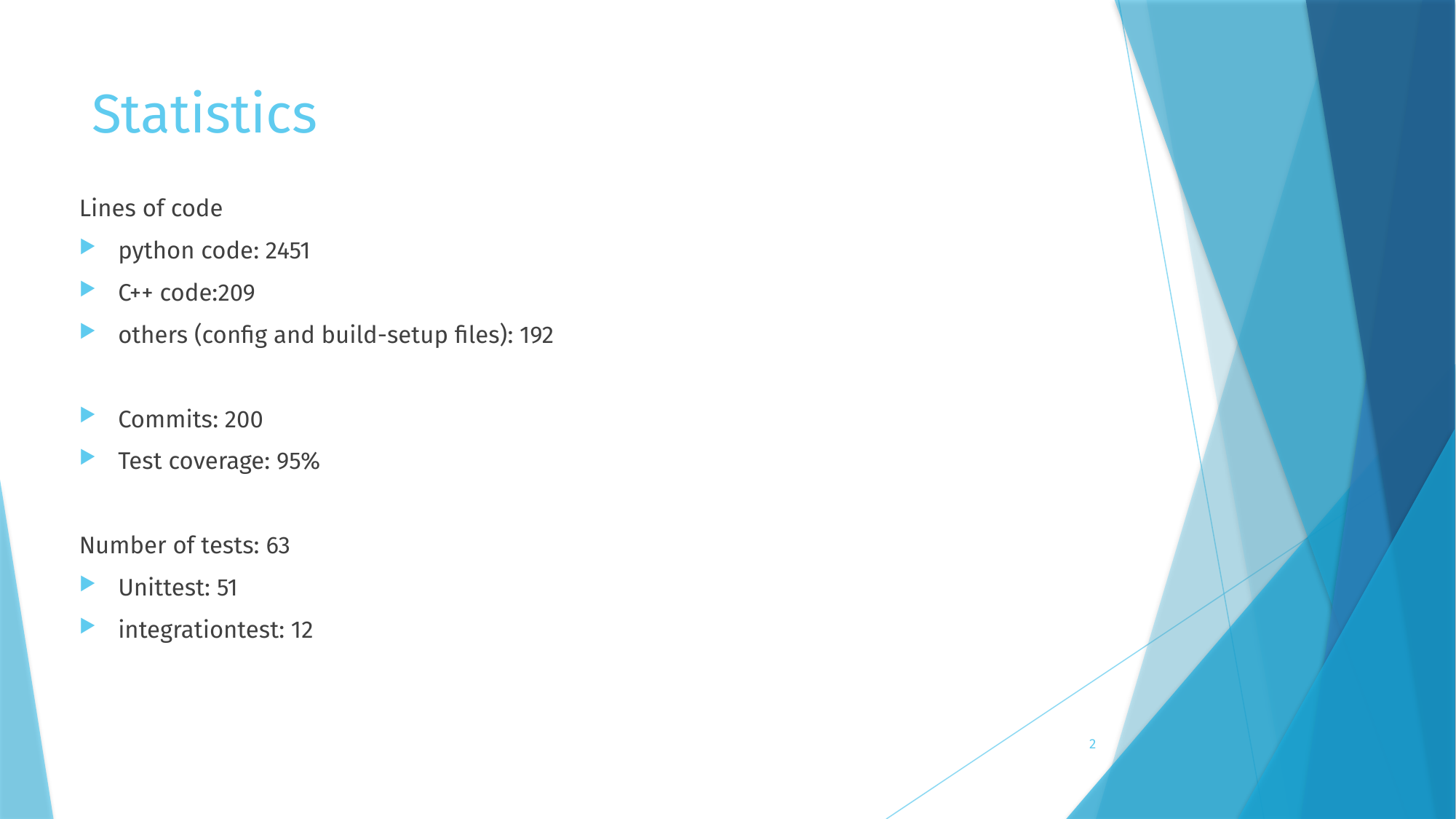

# Statistics
Lines of code
python code: 2451
C++ code:209
others (config and build-setup files): 192

Commits: 200
Test coverage: 95%

Number of tests: 63
Unittest: 51
integrationtest: 12

2